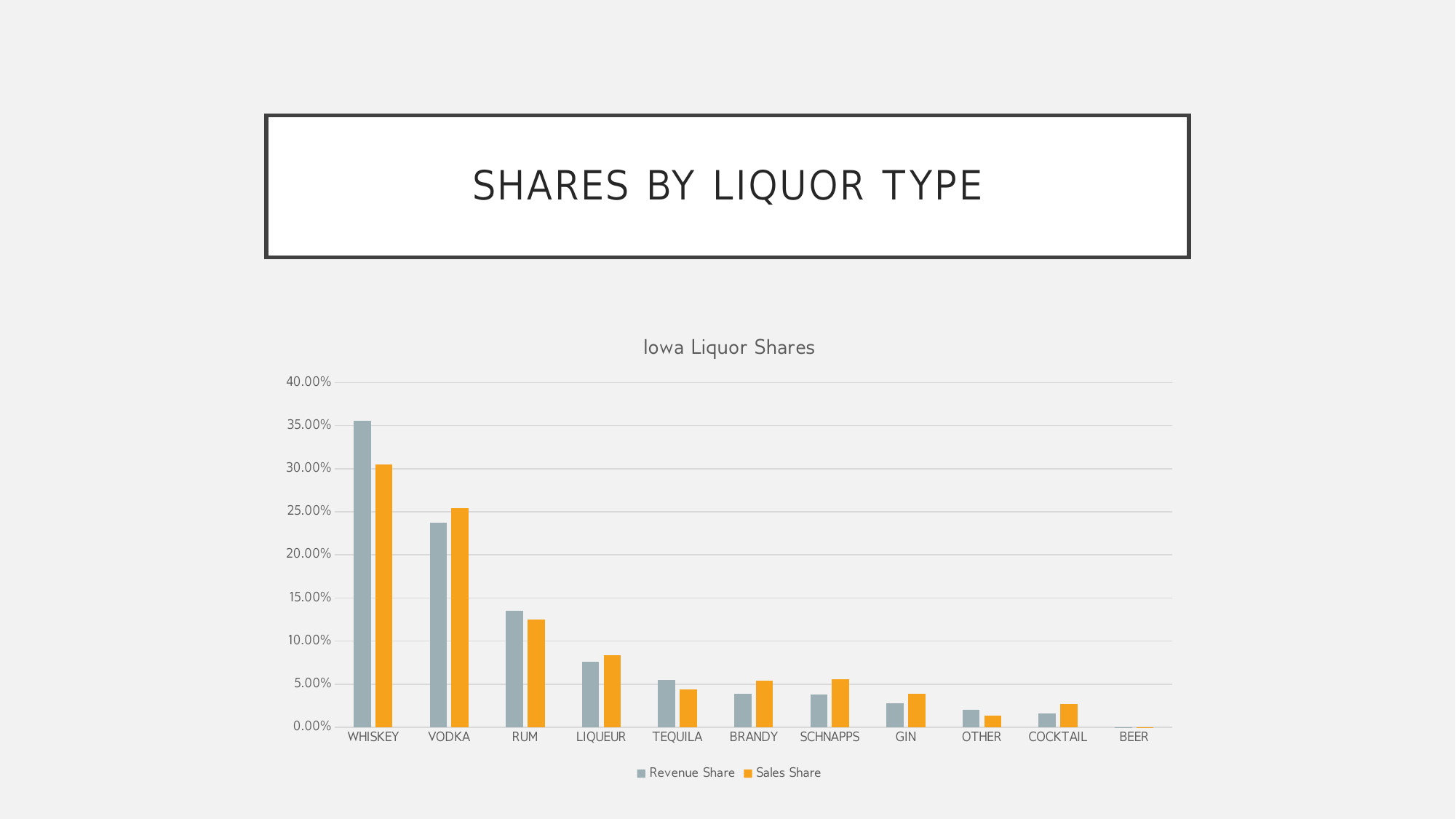

# SHARES BY LIQUOR TYPE

### Chart: Iowa Liquor Shares

| Category | Revenue Share | Sales Share |
|---|---|---|
| WHISKEY | 0.355771364669362 | 0.304517538697005 |
| VODKA | 0.237051641408872 | 0.254063312625639 |
| RUM | 0.135425944364527 | 0.124550110117895 |
| LIQUEUR | 0.076315152827604 | 0.0837896031788448 |
| TEQUILA | 0.0546 | 0.0441006022138992 |
| BRANDY | 0.0386563116785782 | 0.0536628421859902 |
| SCHNAPPS | 0.0378 | 0.0556609319675676 |
| GIN | 0.0278744306726979 | 0.0389479962215316 |
| OTHER | 0.0204 | 0.0135830104006245 |
| COCKTAIL | 0.0161 | 0.0271217572435673 |
| BEER | 1.026599954019e-05 | 2.29514743535307e-06 |